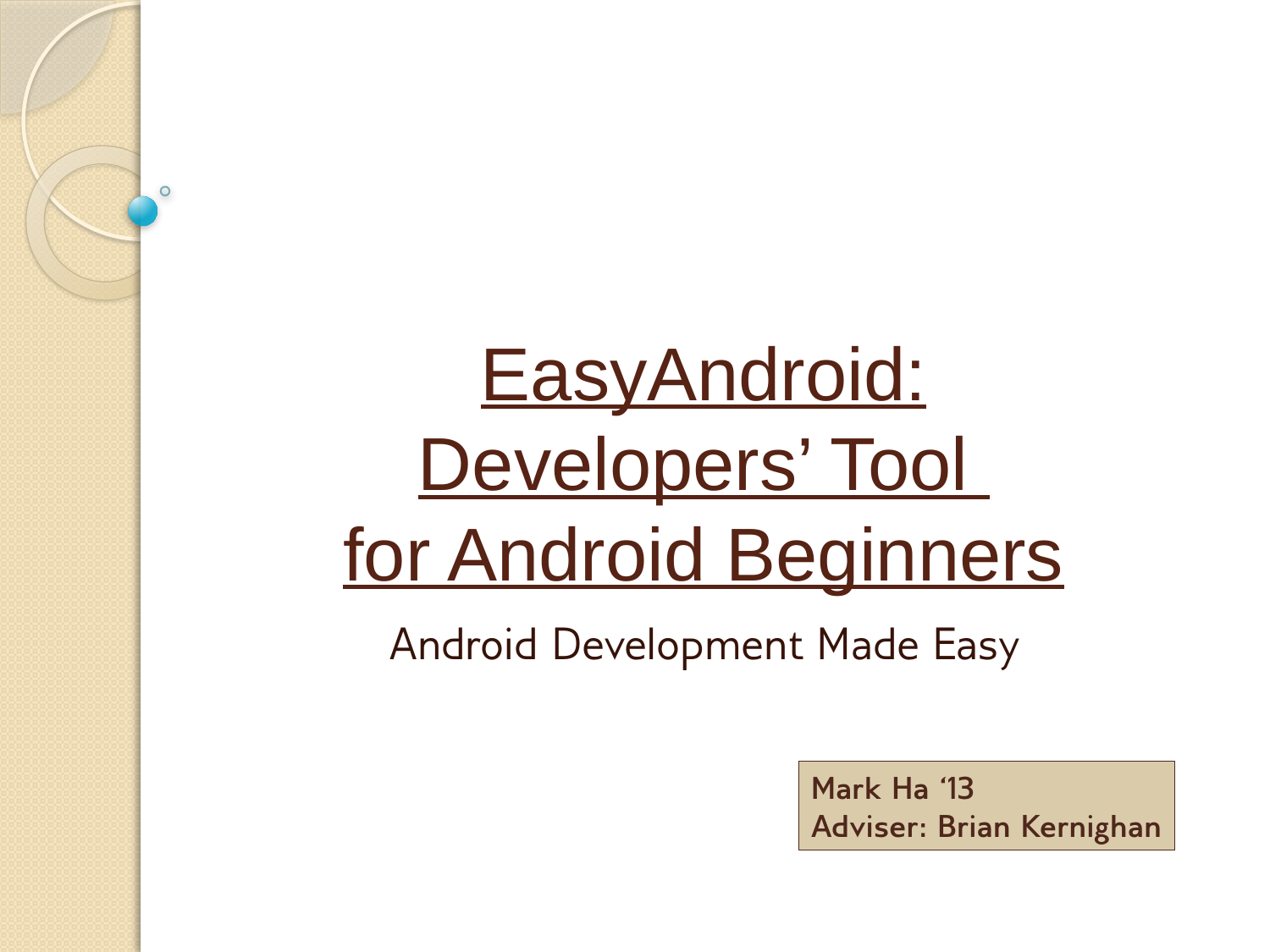

# EasyAndroid: Developers’ Tool for Android Beginners
Android Development Made Easy
Mark Ha ‘13
Adviser: Brian Kernighan